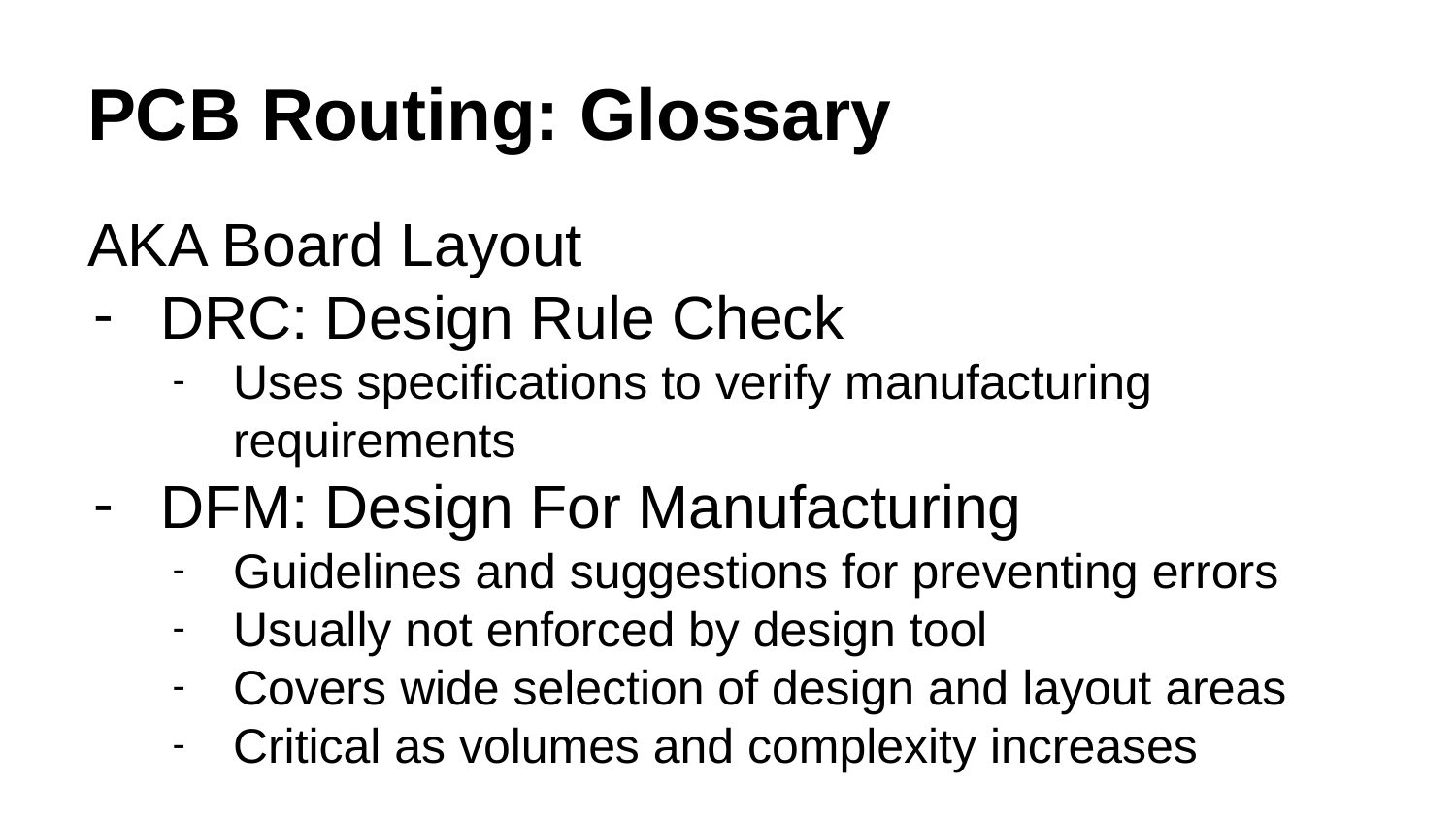

# PCB Routing: Glossary
AKA Board Layout
DRC: Design Rule Check
Uses specifications to verify manufacturing requirements
DFM: Design For Manufacturing
Guidelines and suggestions for preventing errors
Usually not enforced by design tool
Covers wide selection of design and layout areas
Critical as volumes and complexity increases